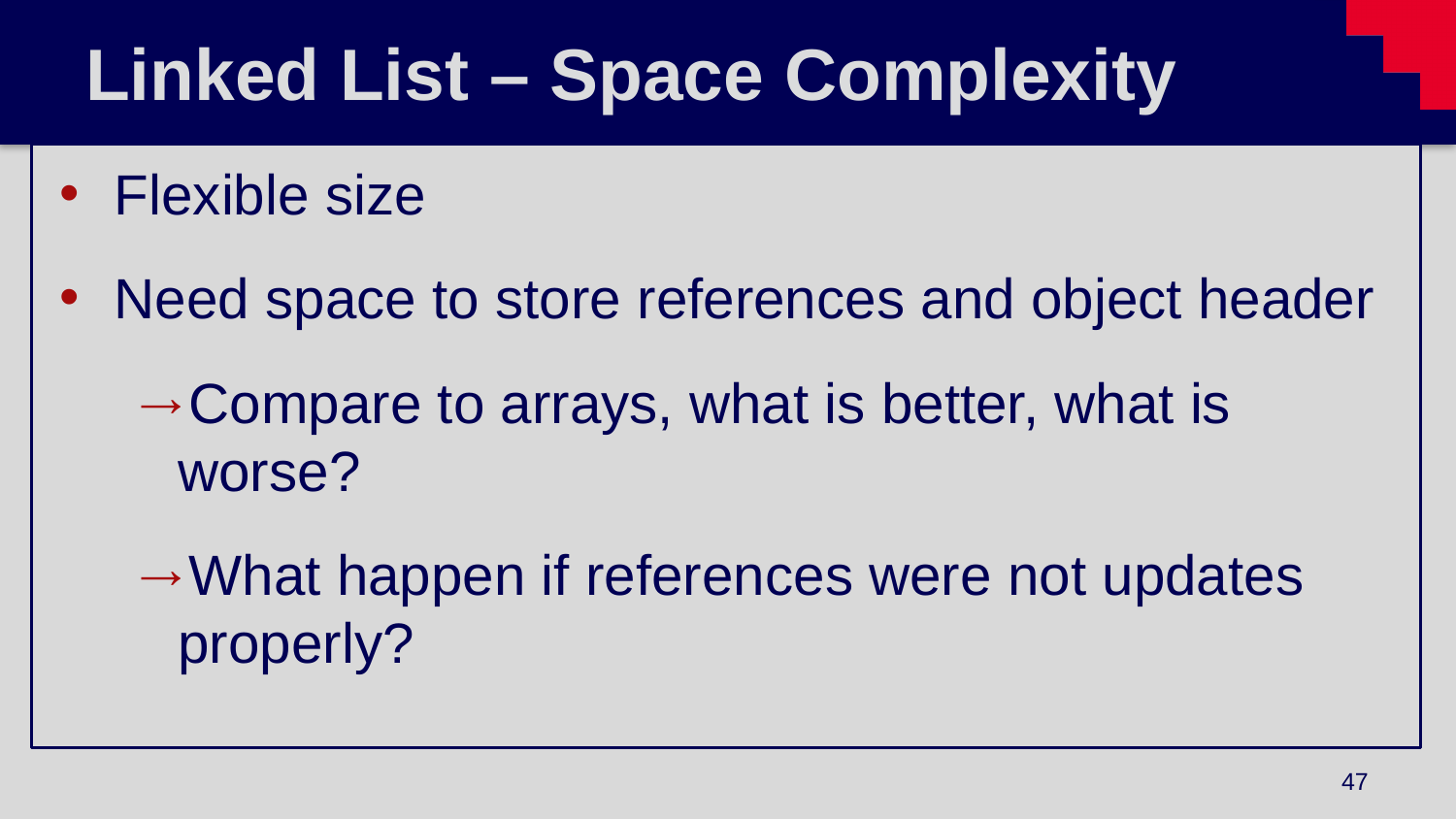

# Linked List – Space Complexity
Flexible size
Need space to store references and object header
Compare to arrays, what is better, what is worse?
What happen if references were not updates properly?
47